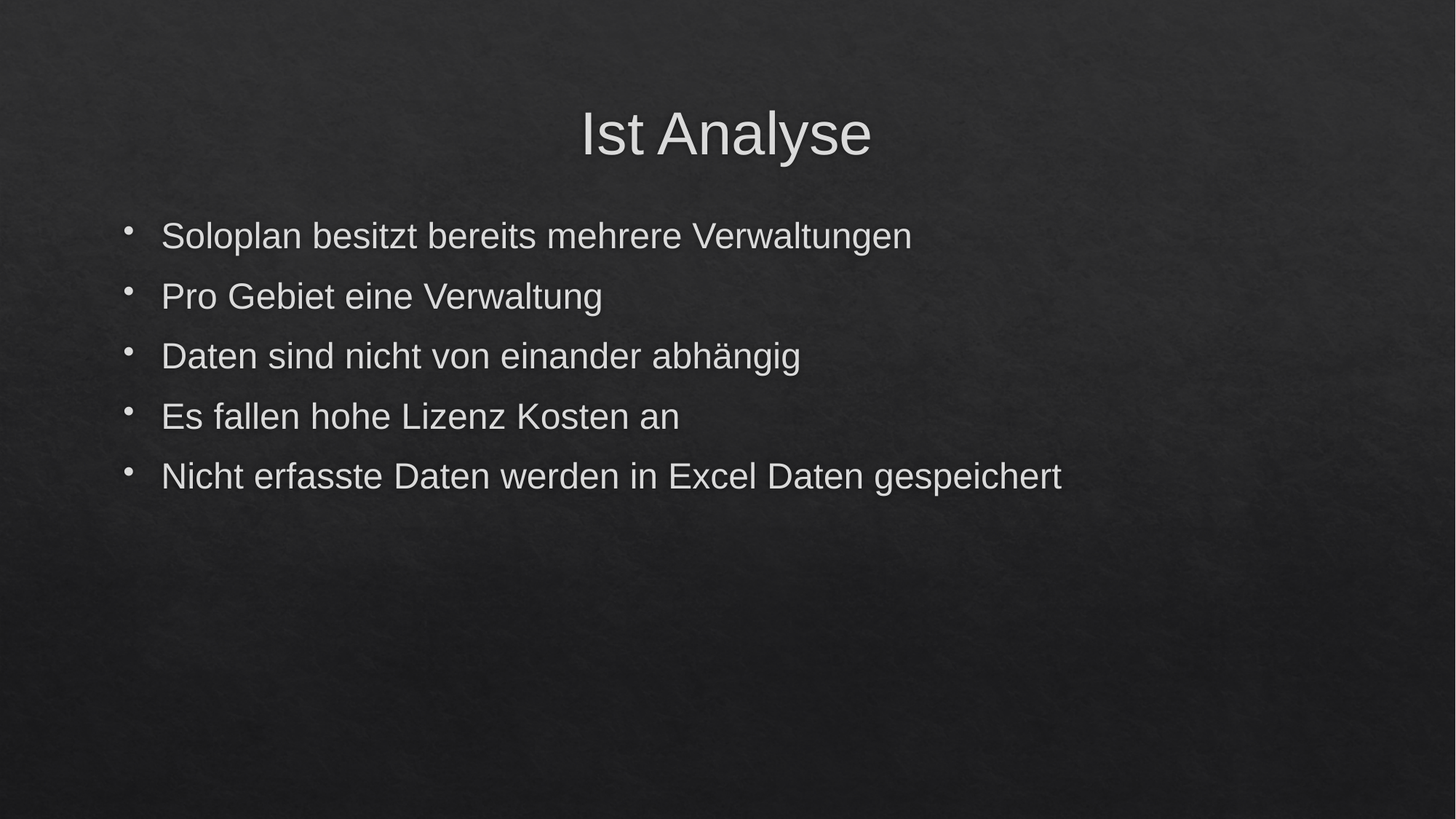

# Ist Analyse
Soloplan besitzt bereits mehrere Verwaltungen
Pro Gebiet eine Verwaltung
Daten sind nicht von einander abhängig
Es fallen hohe Lizenz Kosten an
Nicht erfasste Daten werden in Excel Daten gespeichert